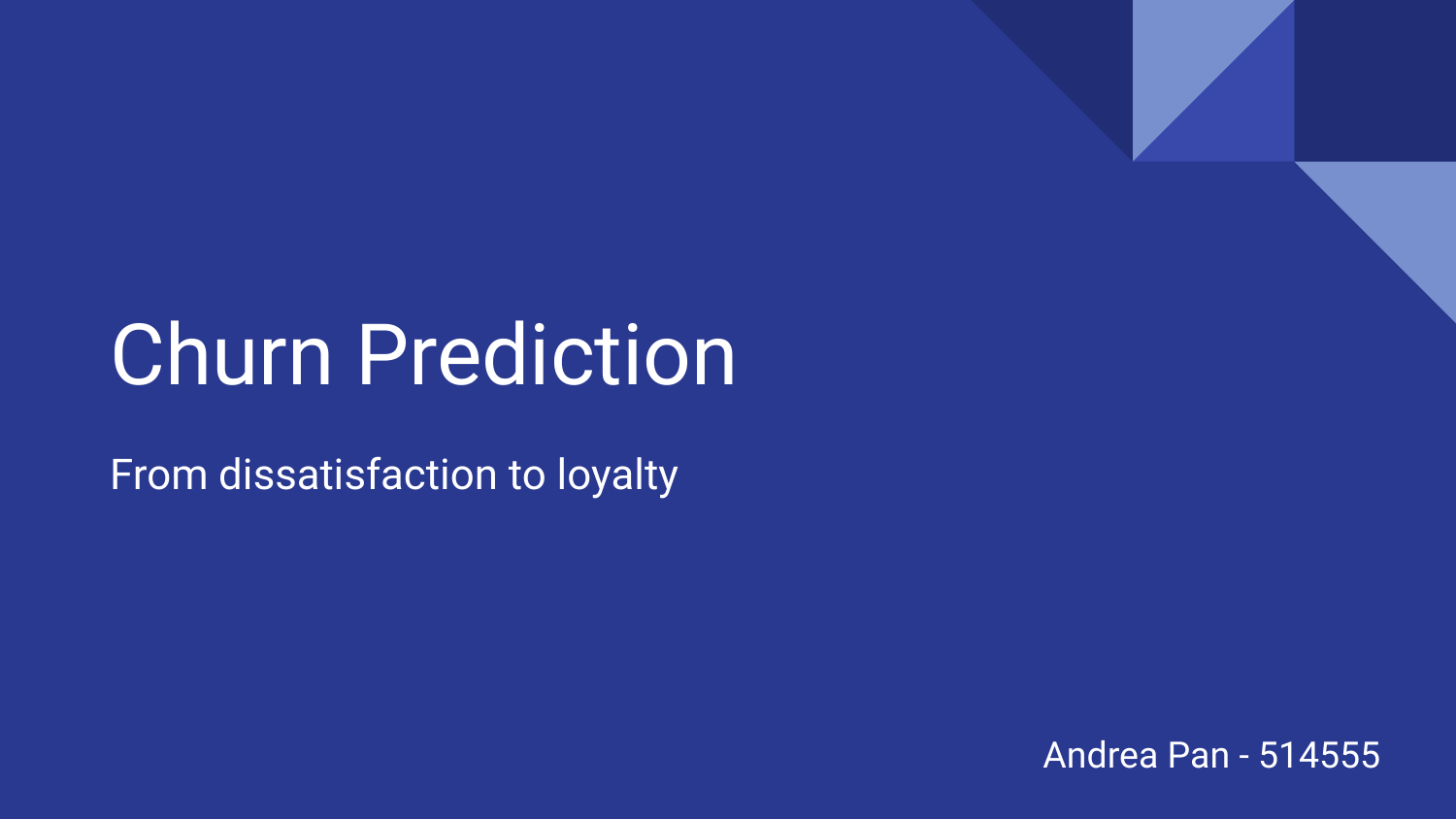

# Churn Prediction
From dissatisfaction to loyalty
Andrea Pan - 514555